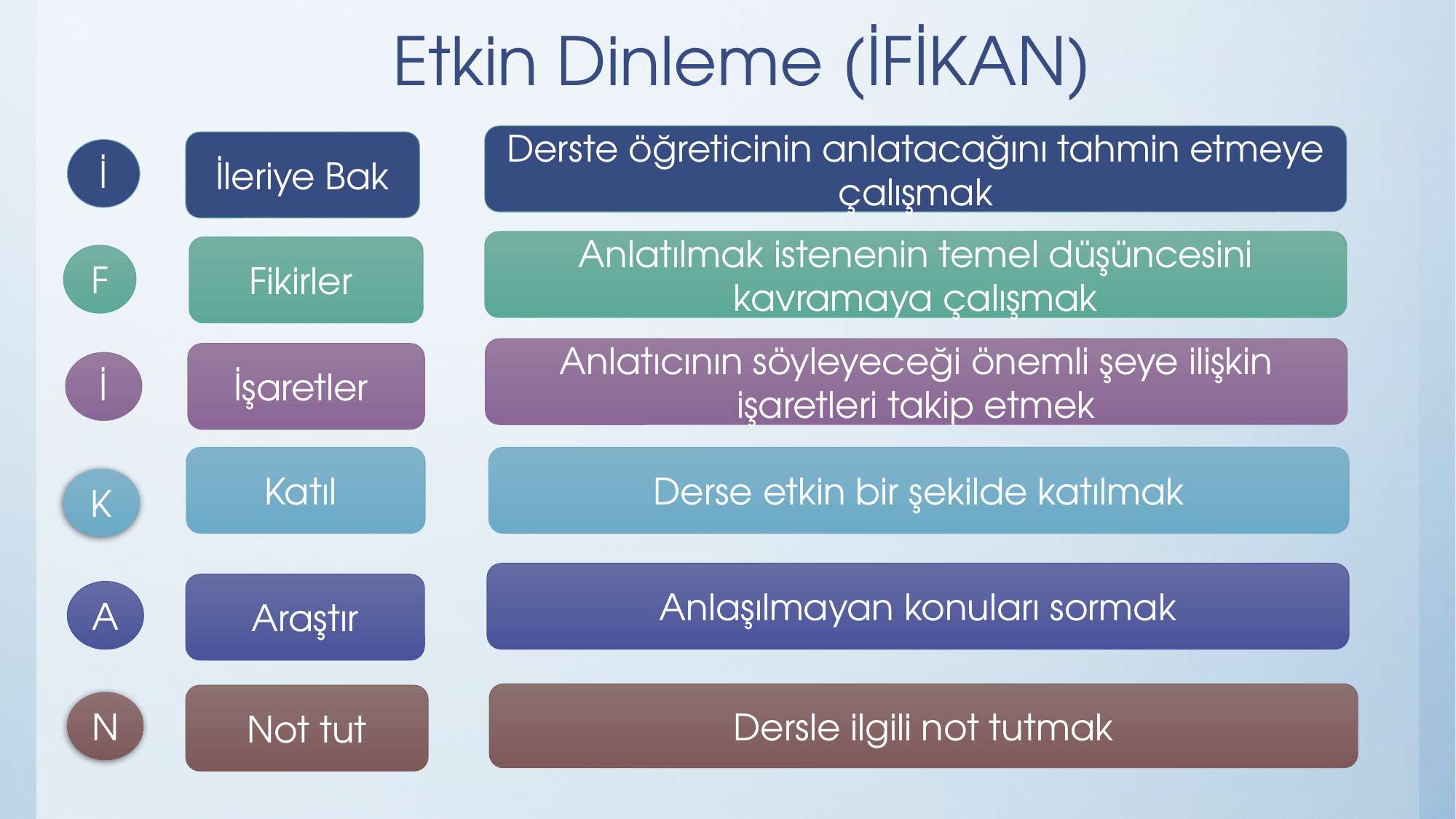

# Etkin Dinleme (İFİKAN)
Derste öğreticinin anlatacağını tahmin etmeye çalışmak
İleriye Bak
İ
Anlatılmak istenenin temel düşüncesini kavramaya çalışmak
Fikirler
F
Anlatıcının söyleyeceği önemli şeye ilişkin işaretleri takip etmek
İşaretler
İ
Katıl
Derse etkin bir şekilde katılmak
K
Anlaşılmayan konuları sormak
Araştır
A
Dersle ilgili not tutmak
Not tut
N